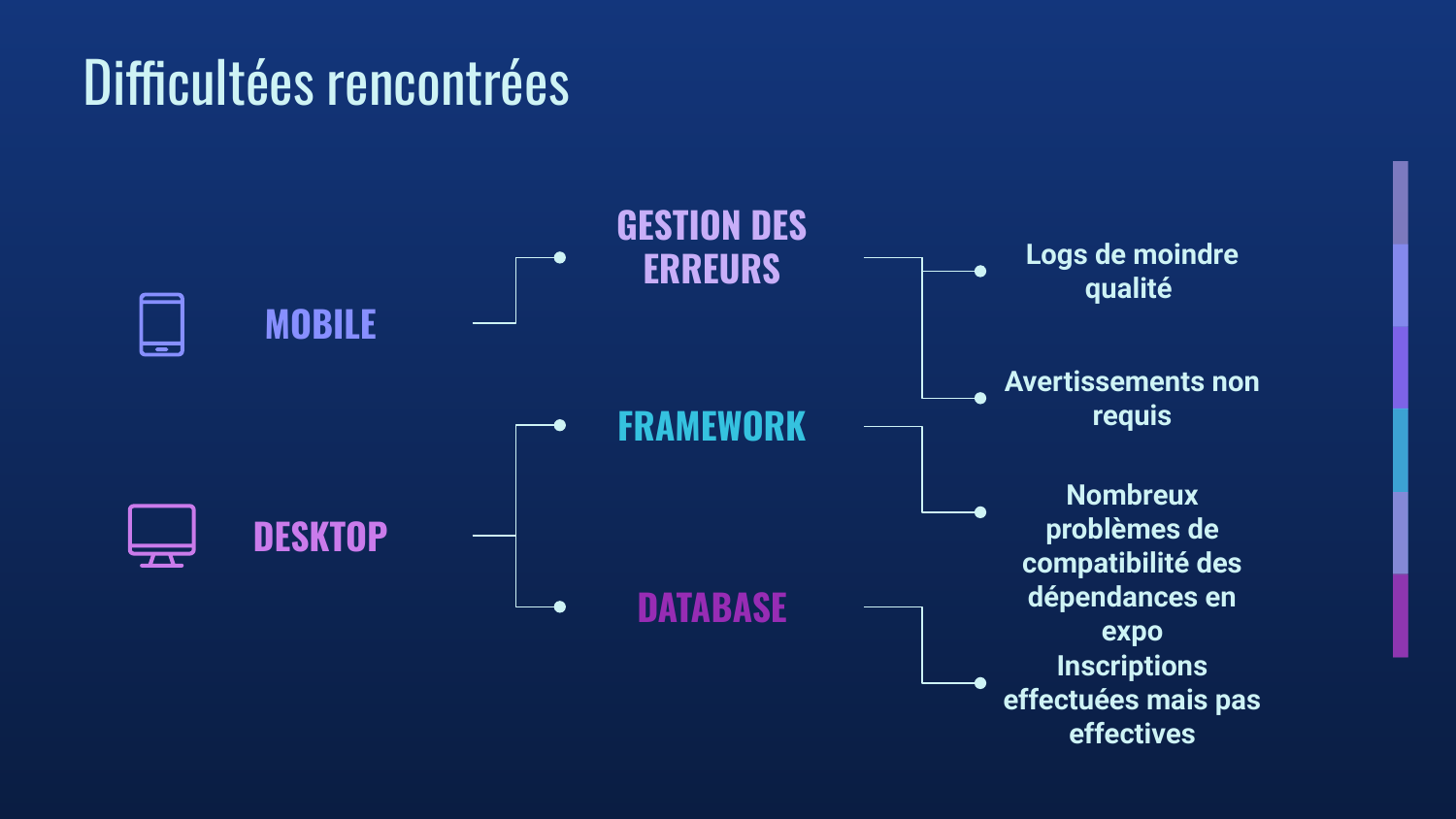

# Difficultées rencontrées
GESTION DES ERREURS
Logs de moindre qualité
MOBILE

Avertissements non requis
FRAMEWORK
Nombreux problèmes de compatibilité des dépendances en expo
DESKTOP

DATABASE
Inscriptions effectuées mais pas effectives